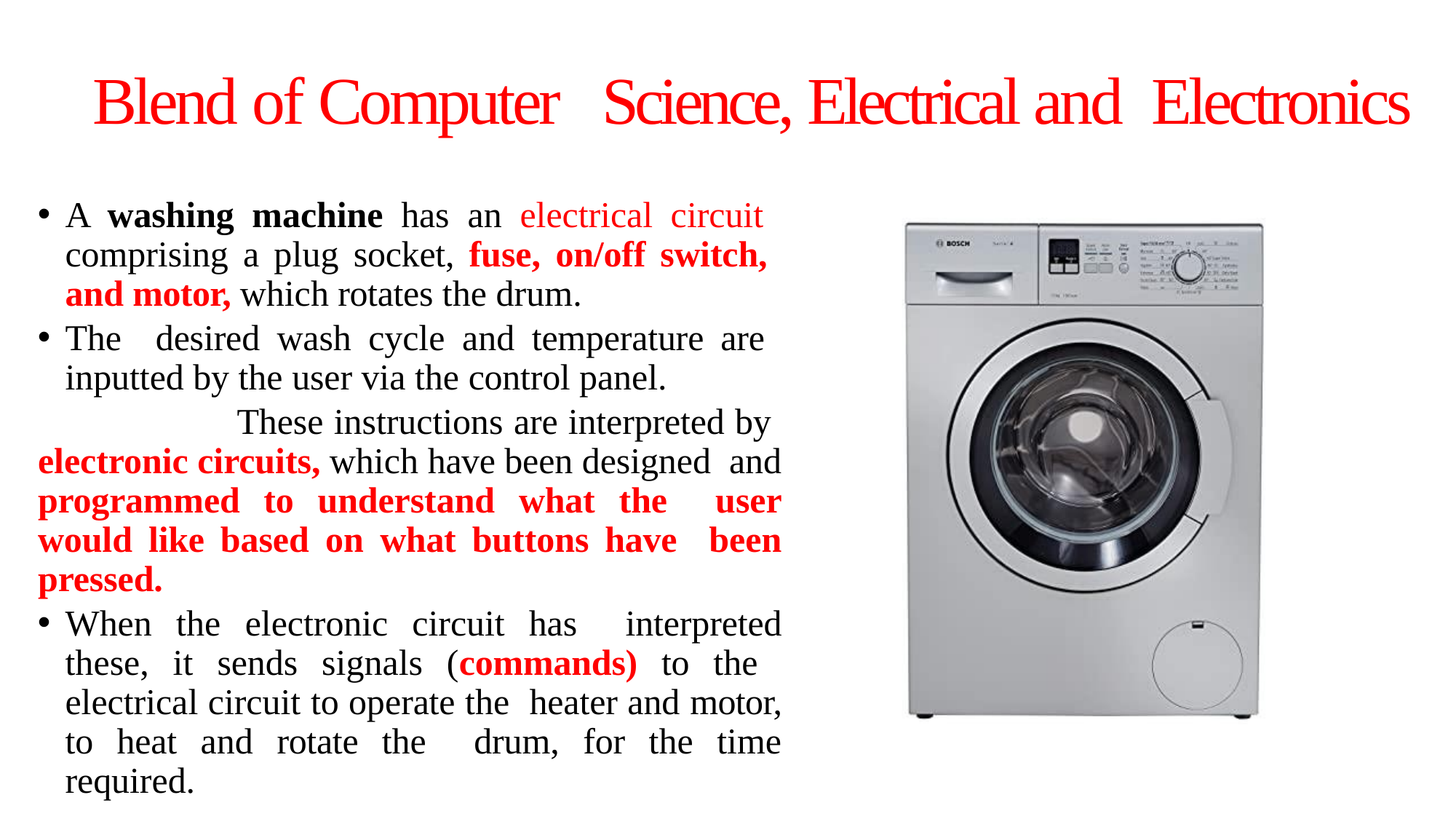

# Blend of Computer           Science, Electrical and  Electronics
A washing machine has an electrical circuit  comprising a plug socket, fuse, on/off switch,  and motor, which rotates the drum.
The  desired wash cycle and temperature are  inputted by the user via the control panel.
                   These instructions are interpreted by  electronic circuits, which have been designed  and programmed to understand what the  user would like based on what buttons have  been pressed.
When the electronic circuit has  interpreted these, it sends signals (commands) to the  electrical circuit to operate the  heater and motor, to heat and rotate the  drum, for the time required.